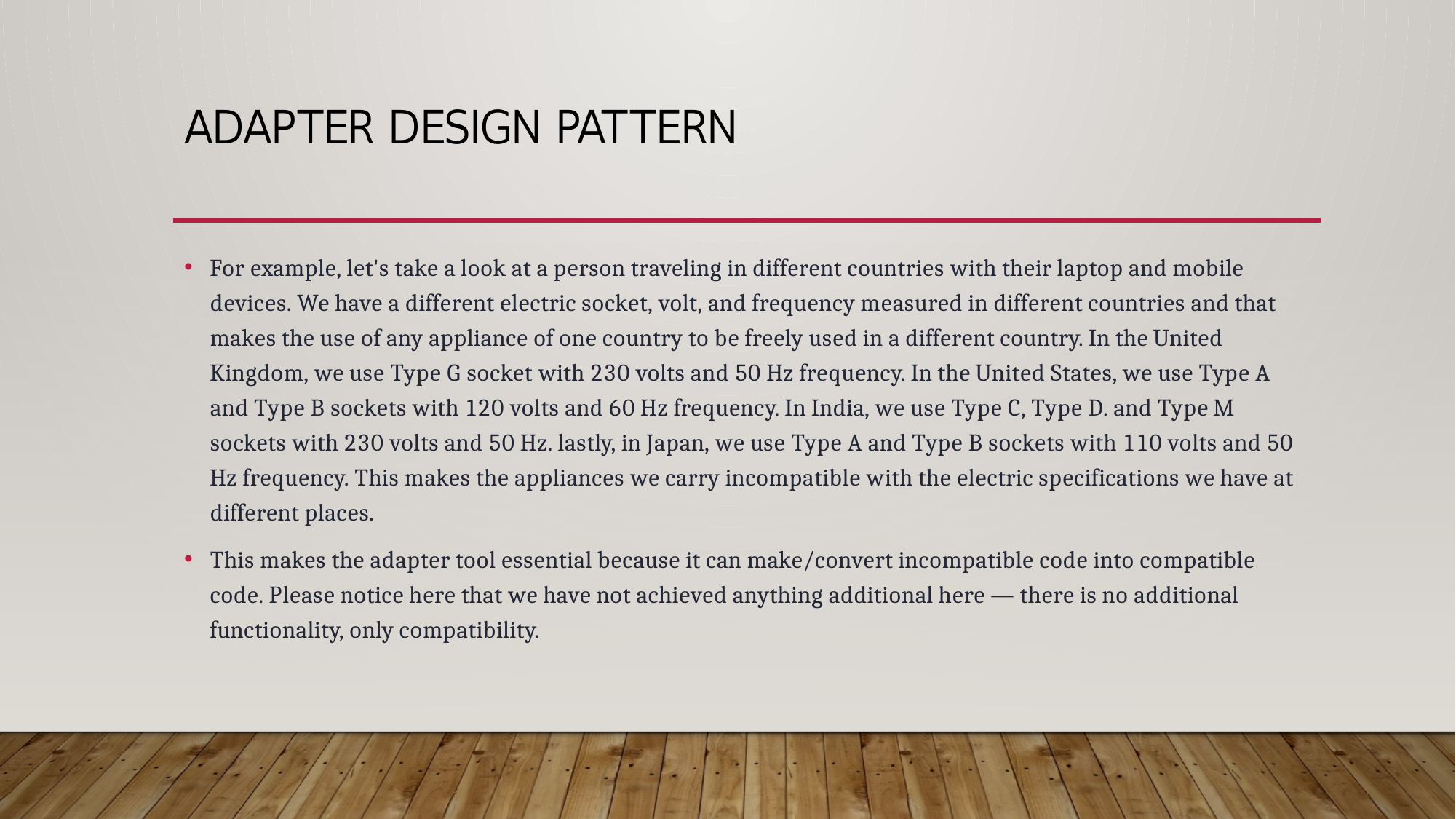

# Adapter Design Pattern
For example, let's take a look at a person traveling in different countries with their laptop and mobile devices. We have a different electric socket, volt, and frequency measured in different countries and that makes the use of any appliance of one country to be freely used in a different country. In the United Kingdom, we use Type G socket with 230 volts and 50 Hz frequency. In the United States, we use Type A and Type B sockets with 120 volts and 60 Hz frequency. In India, we use Type C, Type D. and Type M sockets with 230 volts and 50 Hz. lastly, in Japan, we use Type A and Type B sockets with 110 volts and 50 Hz frequency. This makes the appliances we carry incompatible with the electric specifications we have at different places.
This makes the adapter tool essential because it can make/convert incompatible code into compatible code. Please notice here that we have not achieved anything additional here — there is no additional functionality, only compatibility.